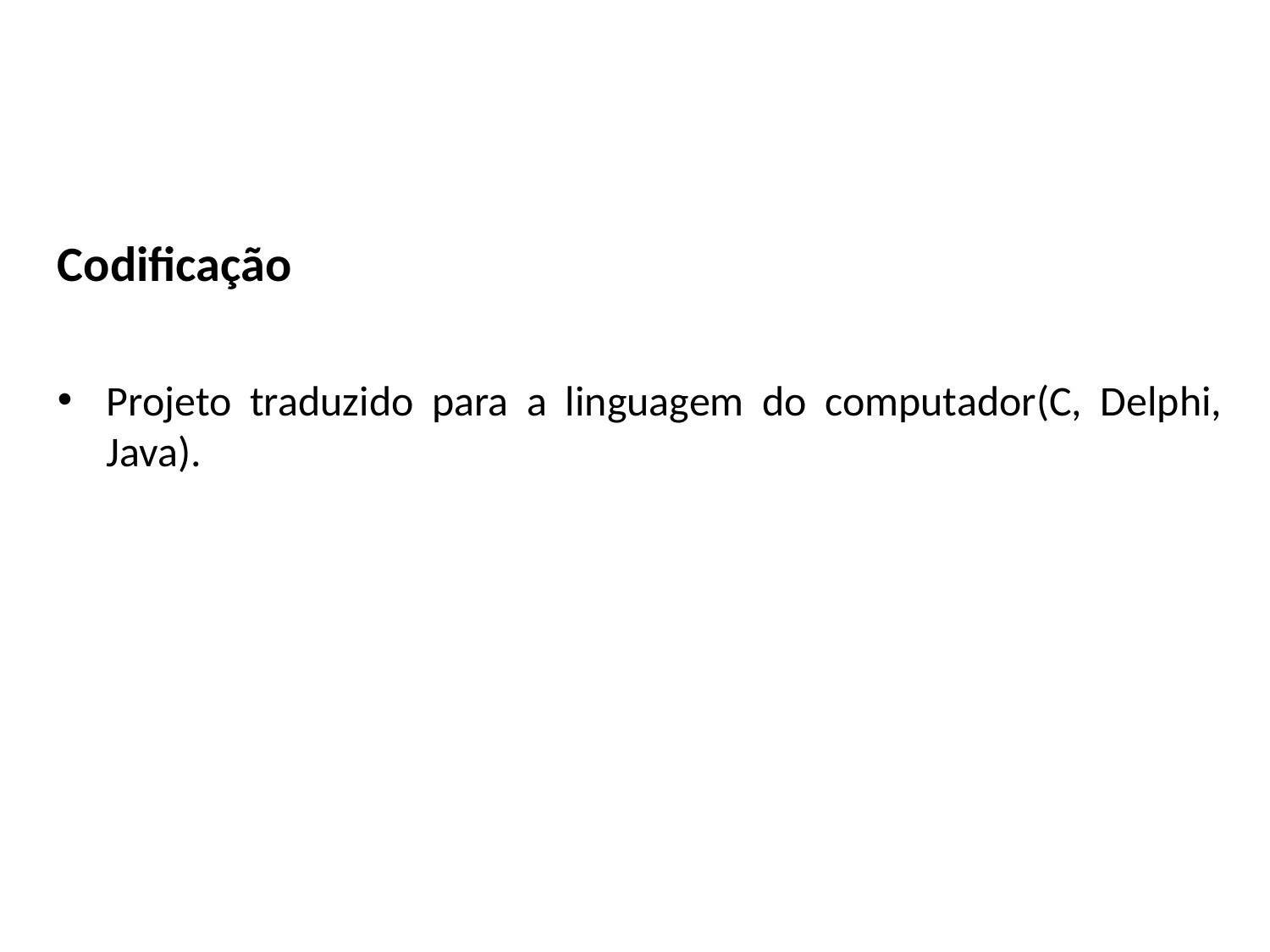

Codificação

Projeto traduzido para a linguagem do computador(C, Delphi, Java).